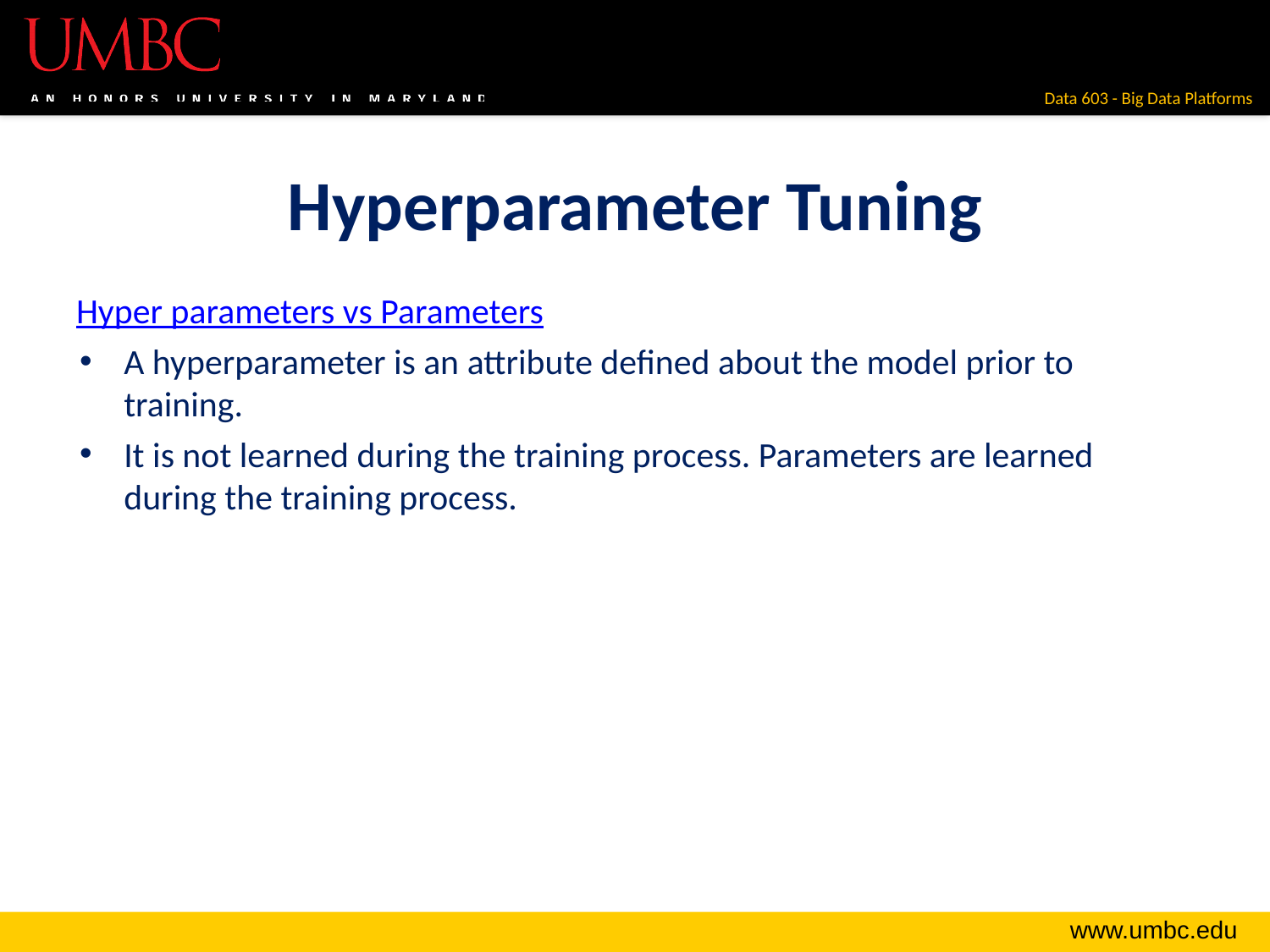

# Hyperparameter Tuning
Hyper parameters vs Parameters
A hyperparameter is an attribute defined about the model prior to training.
It is not learned during the training process. Parameters are learned during the training process.